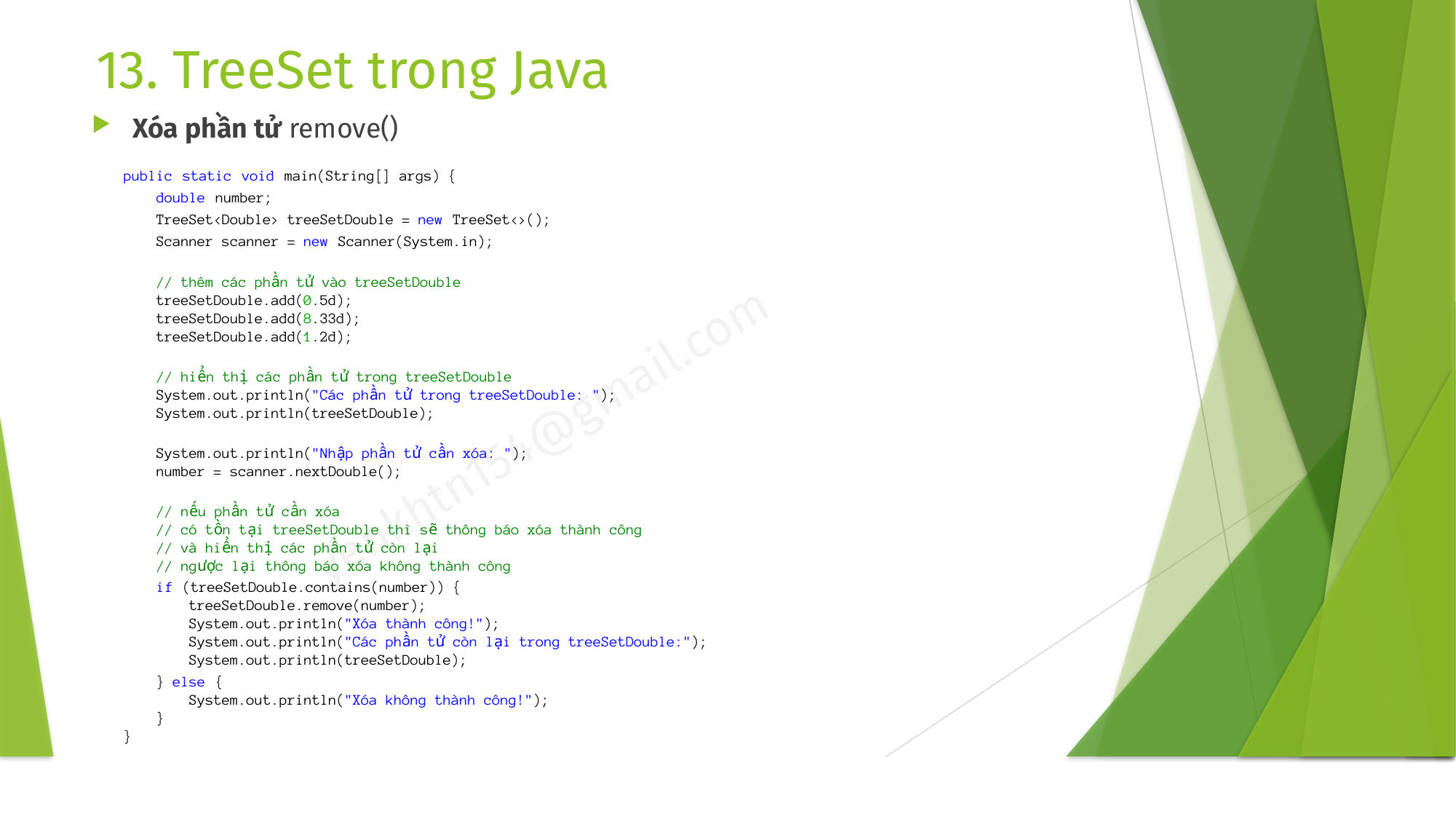

# 13. TreeSet trong Java
Xóa phần tử remove()

public static void main(String[] args) {
    double number;
    TreeSet<Double> treeSetDouble = new TreeSet<>();
    Scanner scanner = new Scanner(System.in);

    // thêm các phần tử vào treeSetDouble
    treeSetDouble.add(0.5d);
    treeSetDouble.add(8.33d);
    treeSetDouble.add(1.2d);

    // hiển thị các phần tử trong treeSetDouble
    System.out.println("Các phần tử trong treeSetDouble: ");
    System.out.println(treeSetDouble);

    System.out.println("Nhập phần tử cần xóa: ");
    number = scanner.nextDouble();

    // nếu phần tử cần xóa
    // có tồn tại treeSetDouble thì sẽ thông báo xóa thành công
    // và hiển thị các phần tử còn lại
    // ngược lại thông báo xóa không thành công
    if (treeSetDouble.contains(number)) {
        treeSetDouble.remove(number);
        System.out.println("Xóa thành công!");
        System.out.println("Các phần tử còn lại trong treeSetDouble:");
        System.out.println(treeSetDouble);
    } else {
        System.out.println("Xóa không thành công!");
    }
}